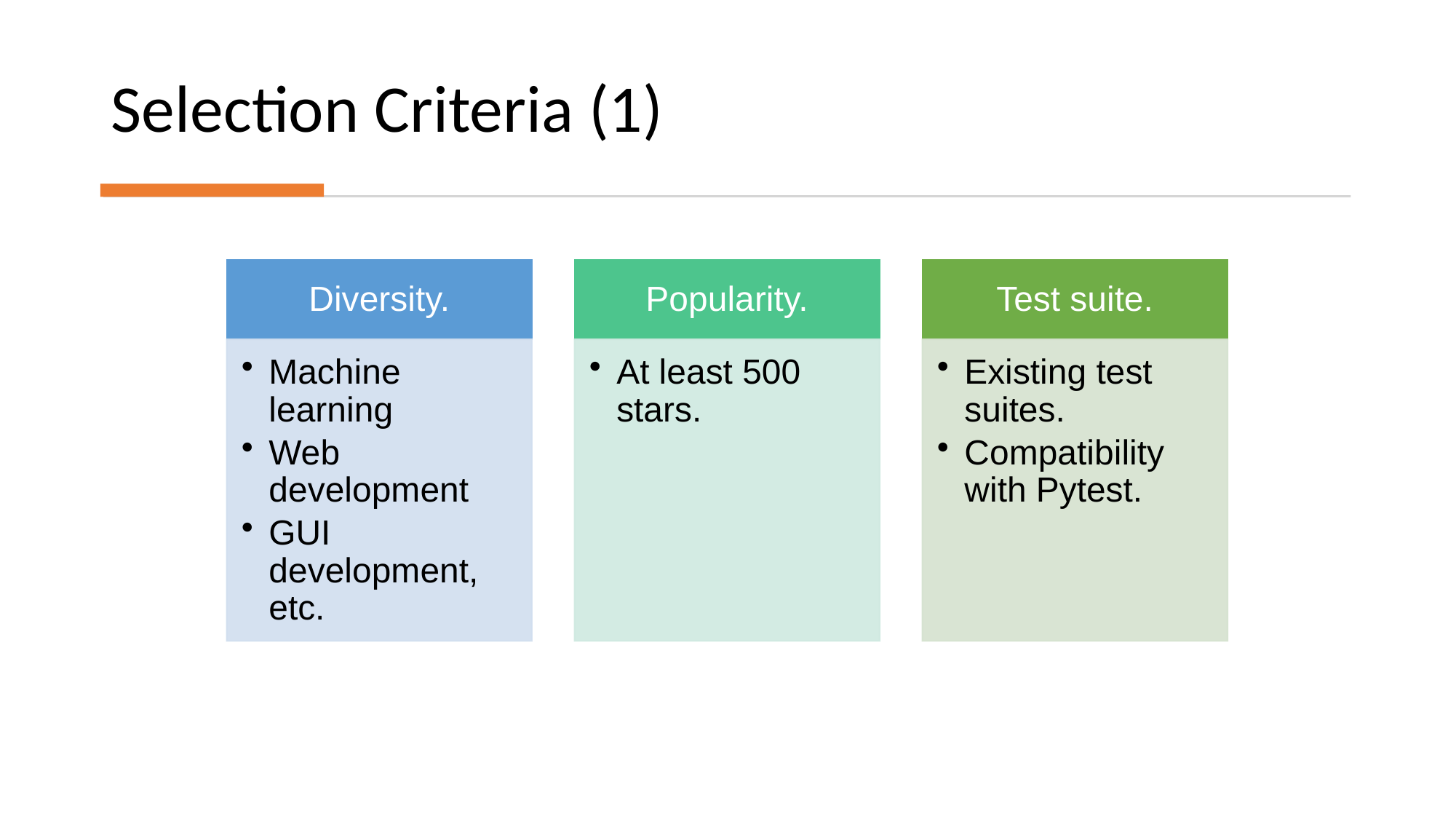

# Selection Criteria (1)

Diversity.
Machine learning
Web development
GUI development, etc.
Popularity.
At least 500 stars.
Test suite.
Existing test suites.
Compatibility with Pytest.
7